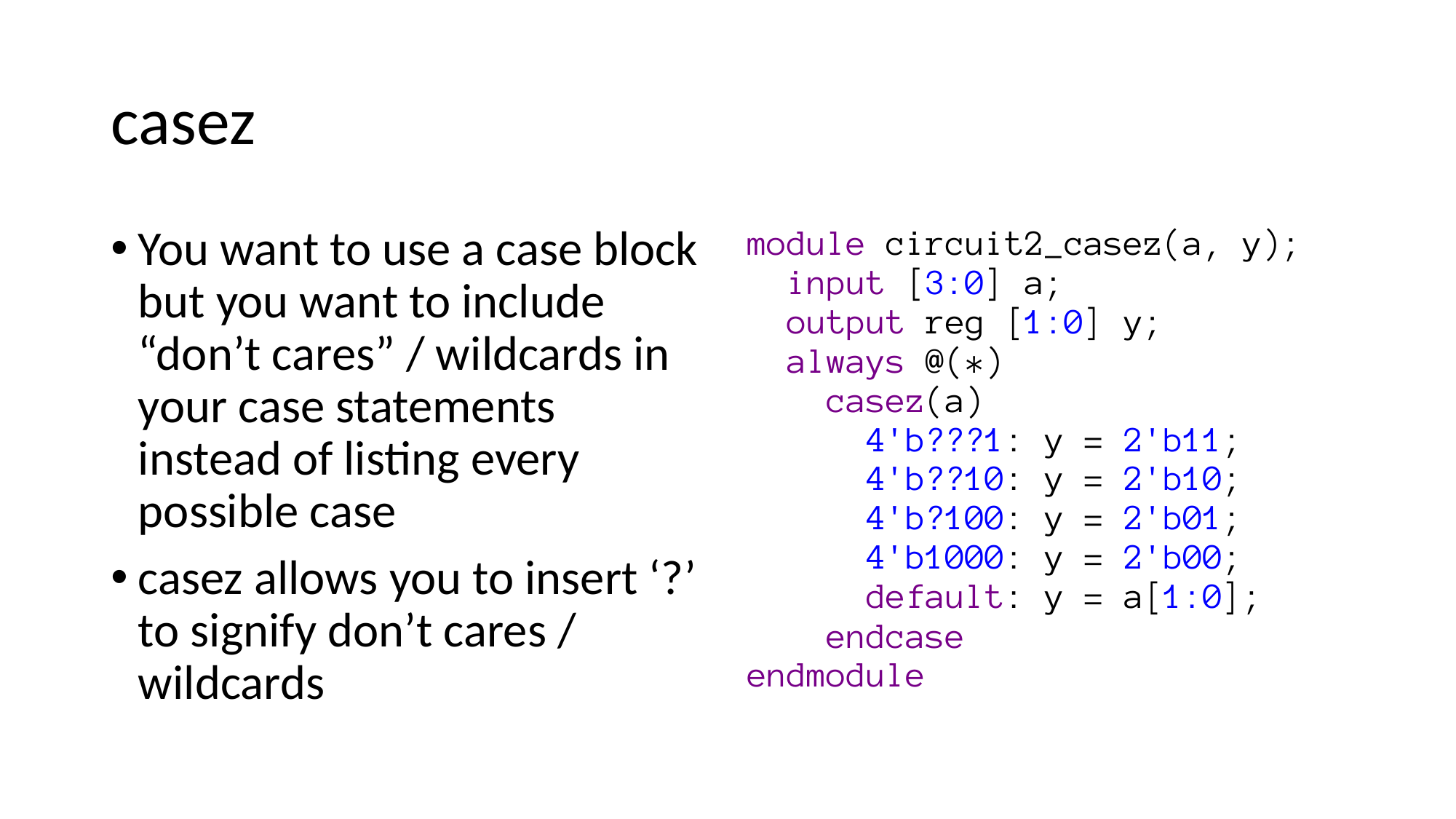

# casez
You want to use a case block but you want to include “don’t cares” / wildcards in your case statements instead of listing every possible case
casez allows you to insert ‘?’ to signify don’t cares / wildcards
﻿module circuit2_casez(a, y);
  input [3:0] a;
  output reg [1:0] y;
  always @(*)
    casez(a)
      4'b???1: y = 2'b11;
      4'b??10: y = 2'b10;
      4'b?100: y = 2'b01;
      4'b1000: y = 2'b00;
      default: y = a[1:0];
    endcase
endmodule